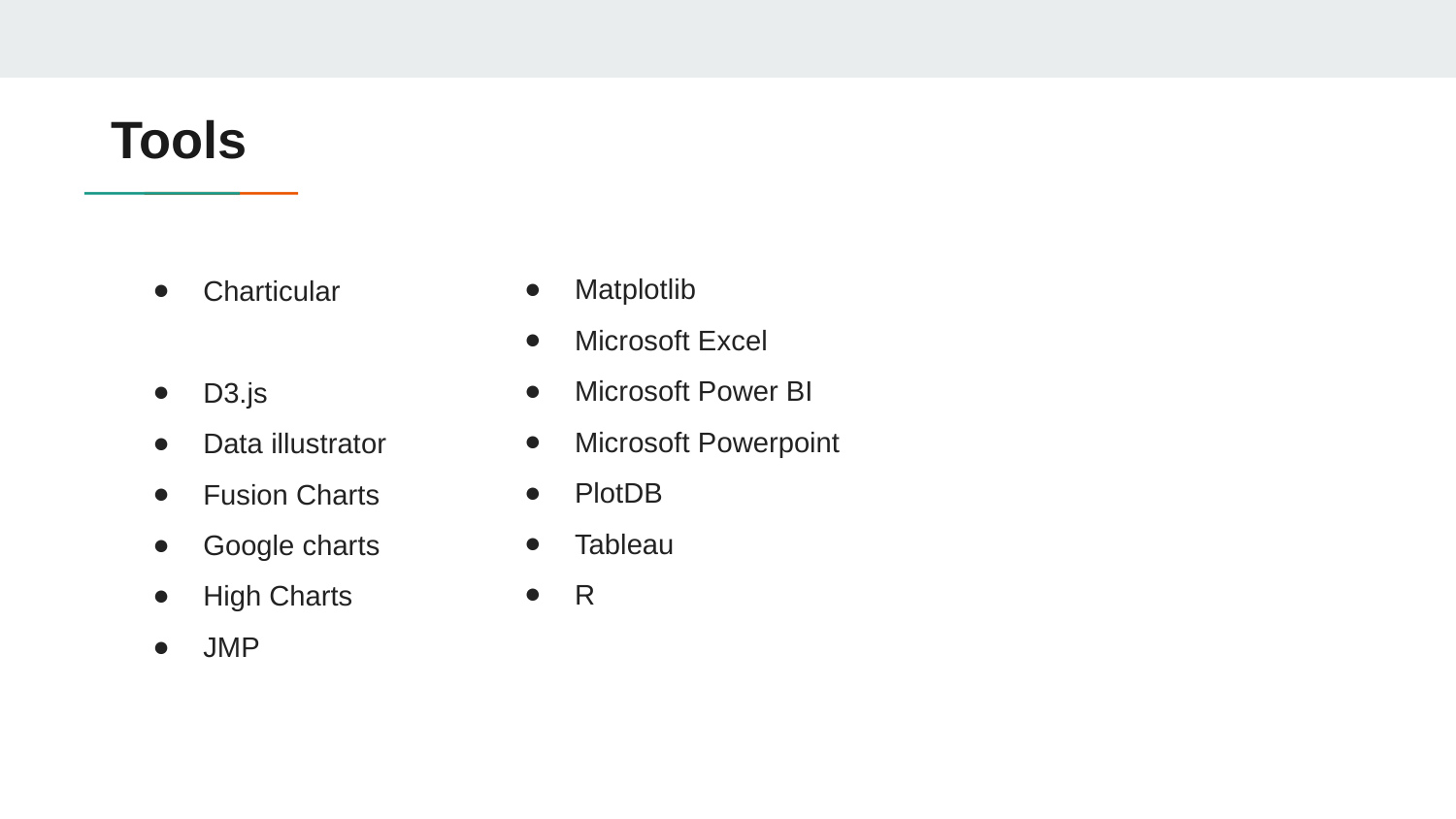

# Tools
Matplotlib
Microsoft Excel
Microsoft Power BI
Microsoft Powerpoint
PlotDB
Tableau
R

Charticular
D3.js
Data illustrator
Fusion Charts
Google charts
High Charts
JMP